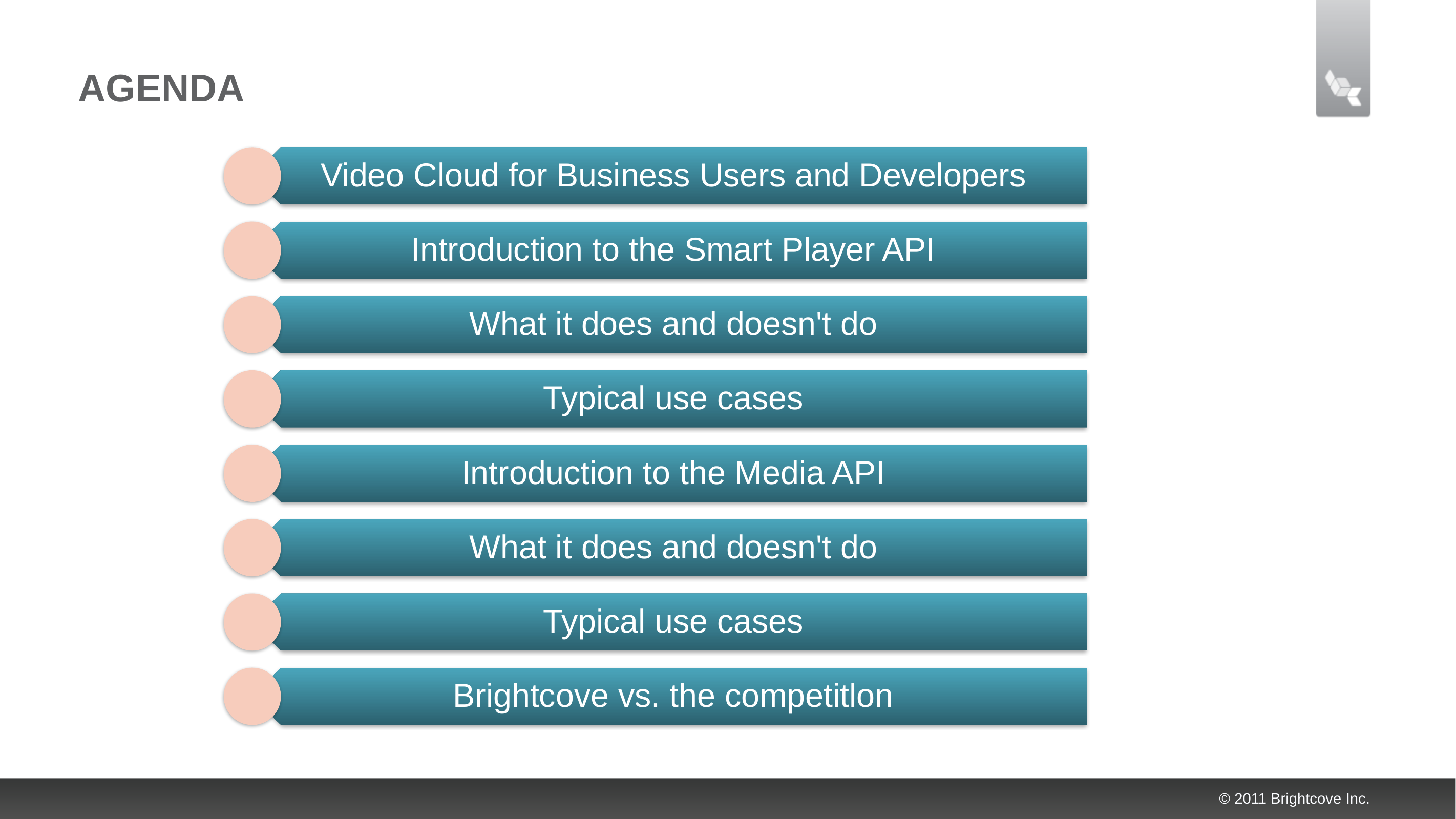

# Agenda
Video Cloud for Business Users and Developers
Introduction to the Smart Player API
What it does and doesn't do
Typical use cases
Introduction to the Media API
What it does and doesn't do
Typical use cases
Brightcove vs. the competitlon